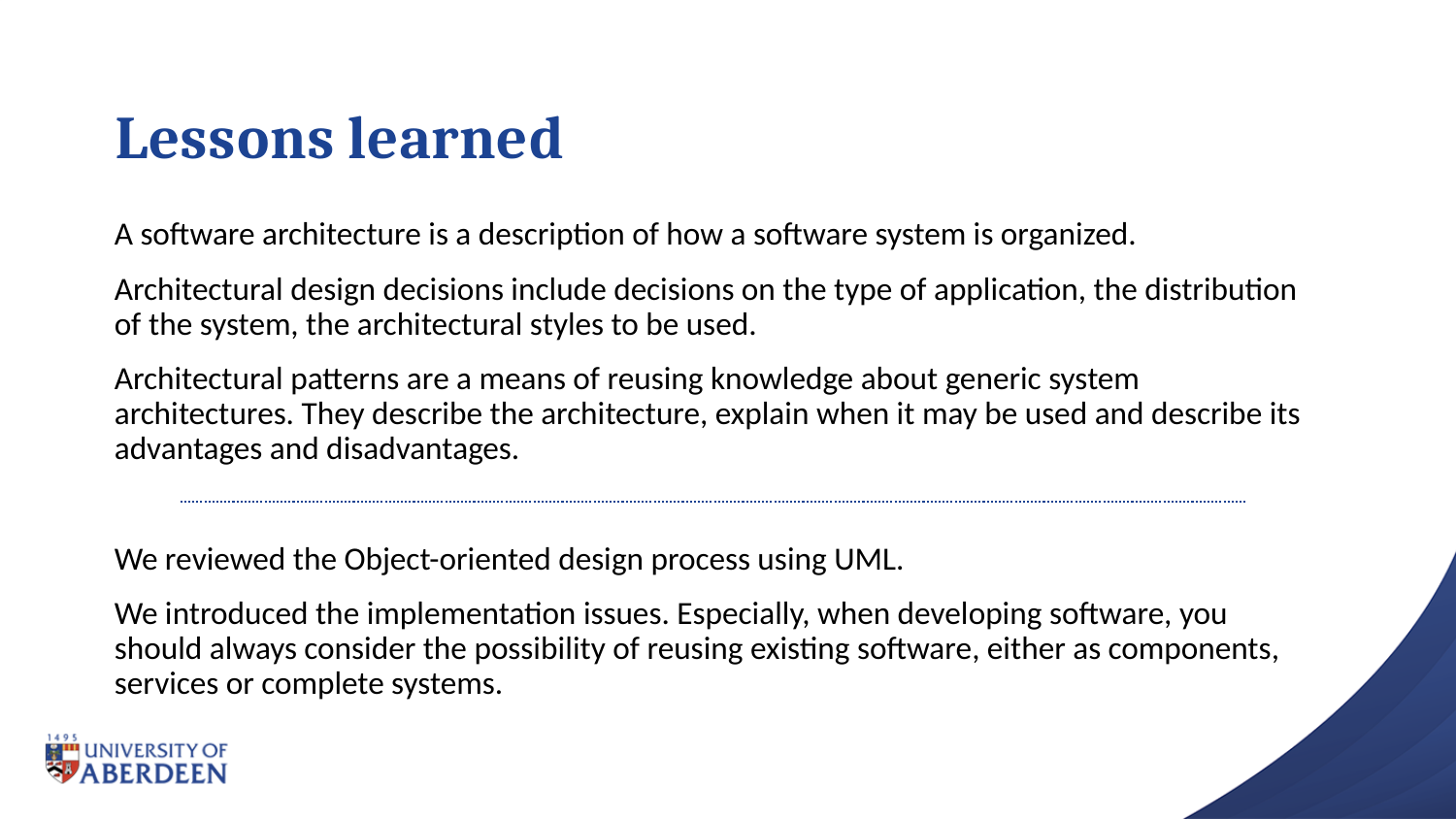

# Lessons learned
A software architecture is a description of how a software system is organized.
Architectural design decisions include decisions on the type of application, the distribution of the system, the architectural styles to be used.
Architectural patterns are a means of reusing knowledge about generic system architectures. They describe the architecture, explain when it may be used and describe its advantages and disadvantages.

We reviewed the Object-oriented design process using UML.
We introduced the implementation issues. Especially, when developing software, you should always consider the possibility of reusing existing software, either as components, services or complete systems.